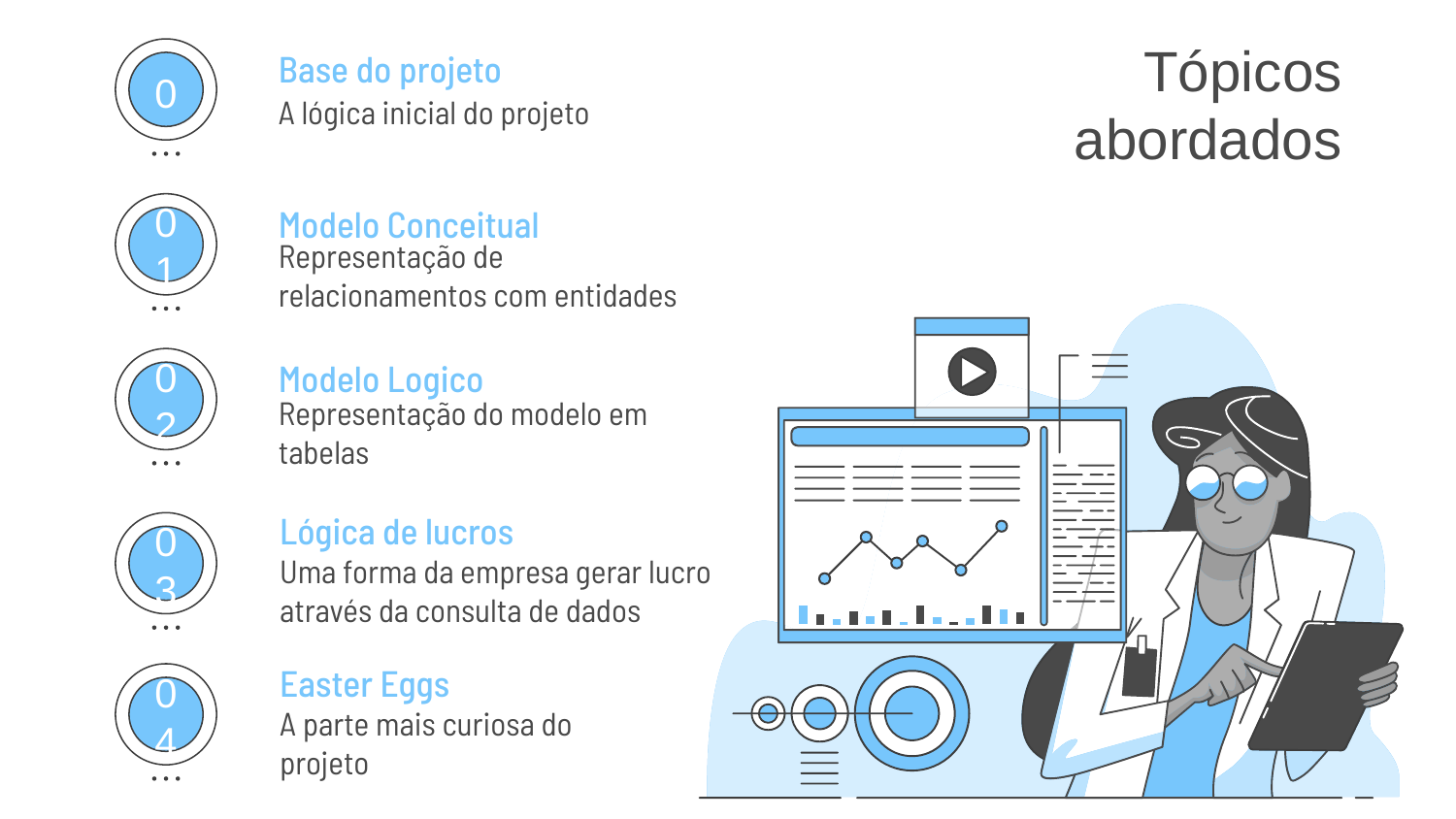

Base do projeto

0
# Tópicos abordados
A lógica inicial do projeto
Modelo Conceitual

01
Representação de relacionamentos com entidades

Modelo Logico

02
Representação do modelo em tabelas
Lógica de lucros

03
Uma forma da empresa gerar lucro através da consulta de dados
Easter Eggs

04
04
A parte mais curiosa do projeto